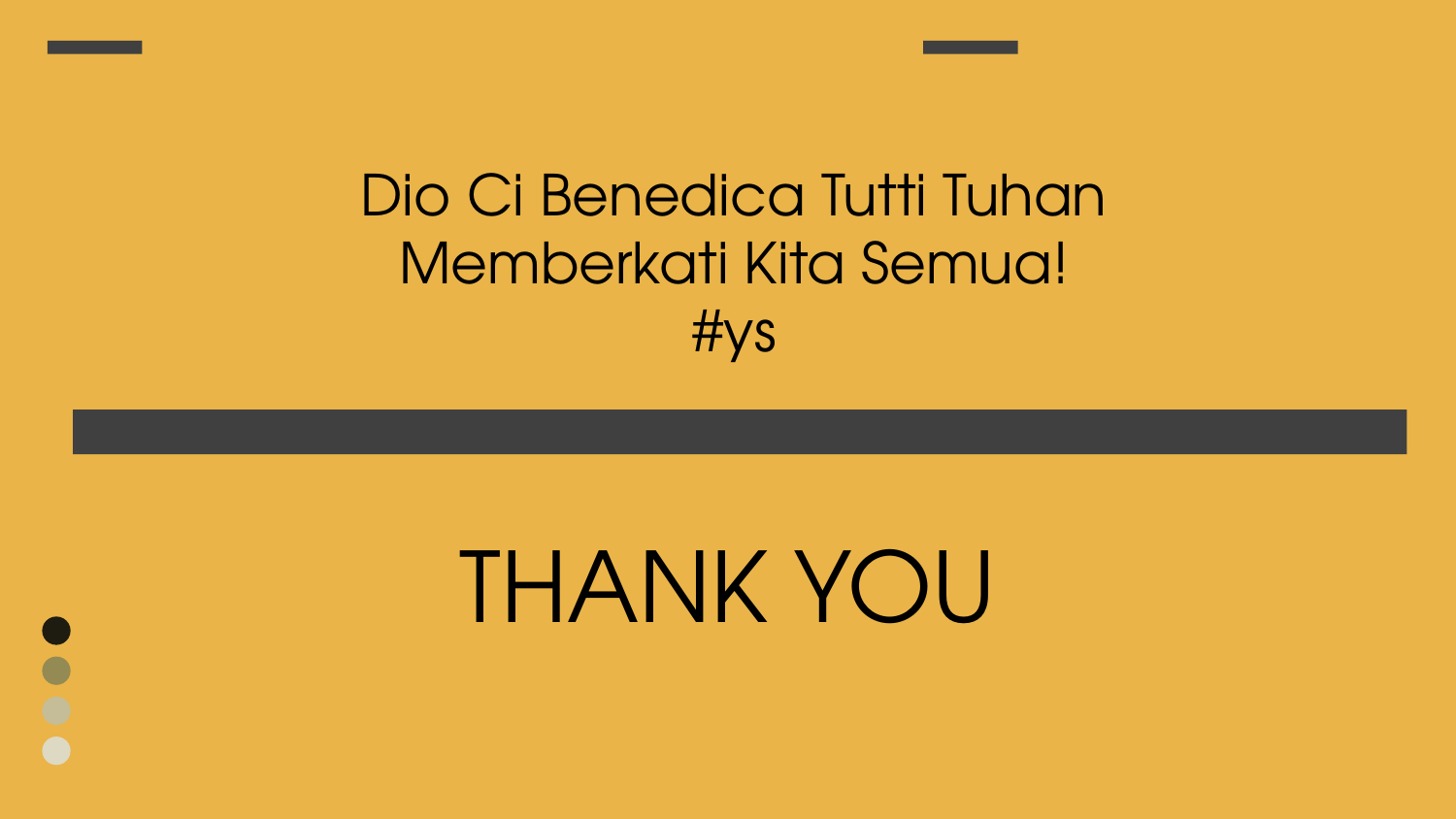

Dio Ci Benedica Tutti Tuhan Memberkati Kita Semua!
#ys

THANK YOU